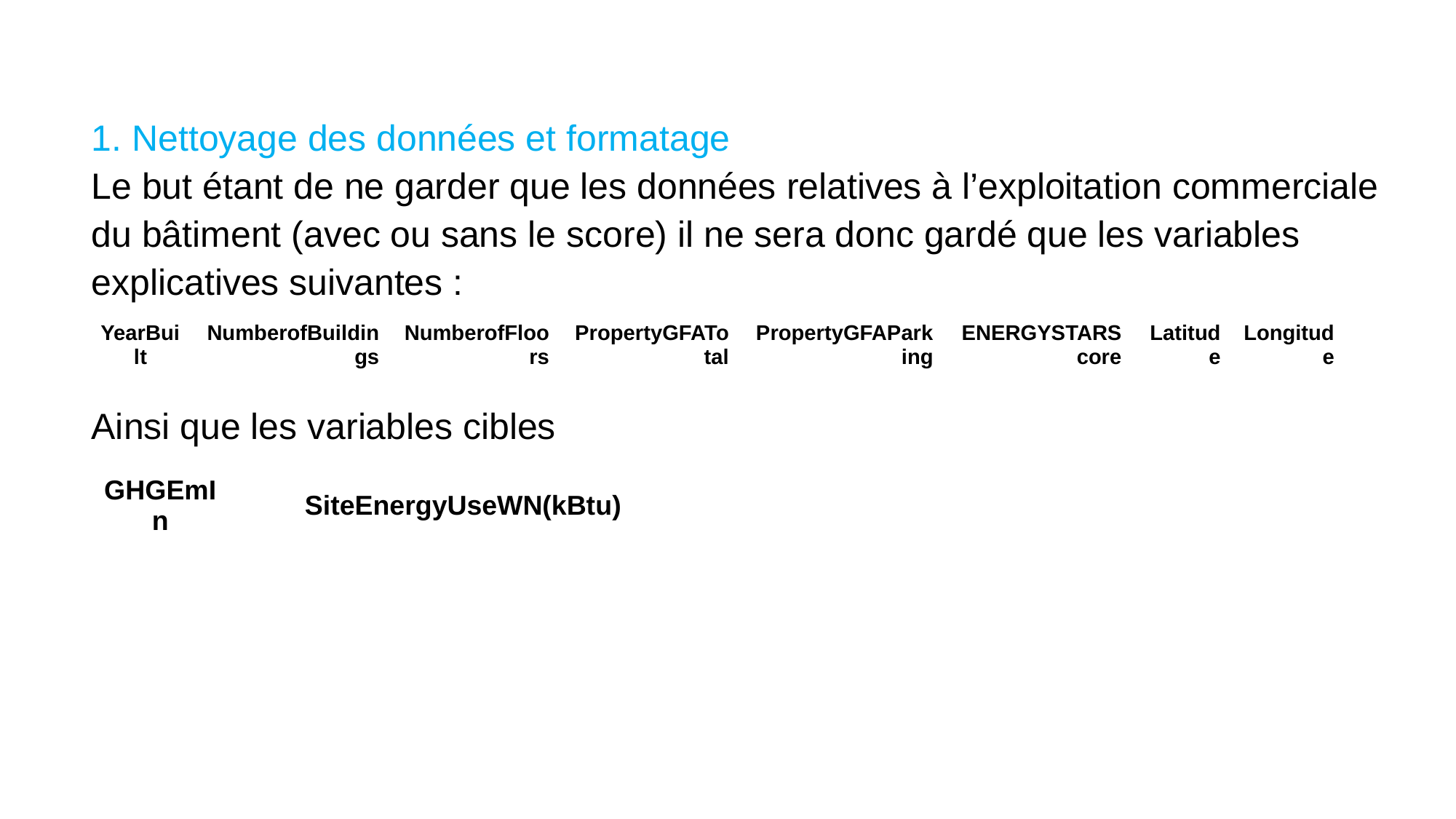

CROWN
# 1. Nettoyage des données et formatage Le but étant de ne garder que les données relatives à l’exploitation commerciale du bâtiment (avec ou sans le score) il ne sera donc gardé que les variables explicatives suivantes : - Ainsi que les variables cibles
|  | YearBuilt | NumberofBuildings | NumberofFloors | PropertyGFATotal | PropertyGFAParking | ENERGYSTARScore | Latitude | Longitude |
| --- | --- | --- | --- | --- | --- | --- | --- | --- |
| GHGEmIn | SiteEnergyUseWN(kBtu) |
| --- | --- |